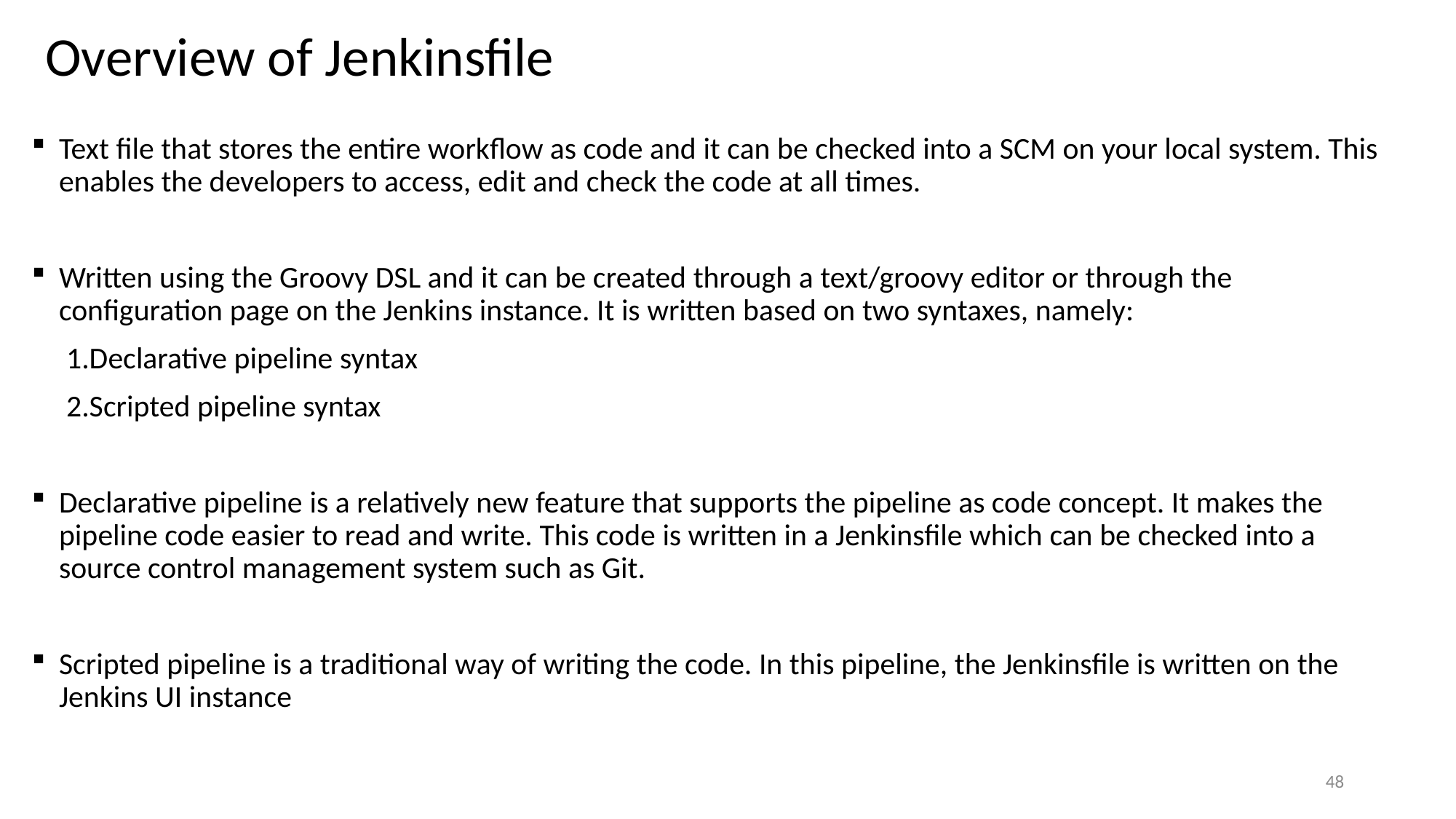

# Overview of Jenkinsfile
Text file that stores the entire workflow as code and it can be checked into a SCM on your local system. This enables the developers to access, edit and check the code at all times.

Written using the Groovy DSL and it can be created through a text/groovy editor or through the configuration page on the Jenkins instance. It is written based on two syntaxes, namely:
     1.Declarative pipeline syntax
     2.Scripted pipeline syntax

Declarative pipeline is a relatively new feature that supports the pipeline as code concept. It makes the pipeline code easier to read and write. This code is written in a Jenkinsfile which can be checked into a source control management system such as Git.

Scripted pipeline is a traditional way of writing the code. In this pipeline, the Jenkinsfile is written on the Jenkins UI instance
48